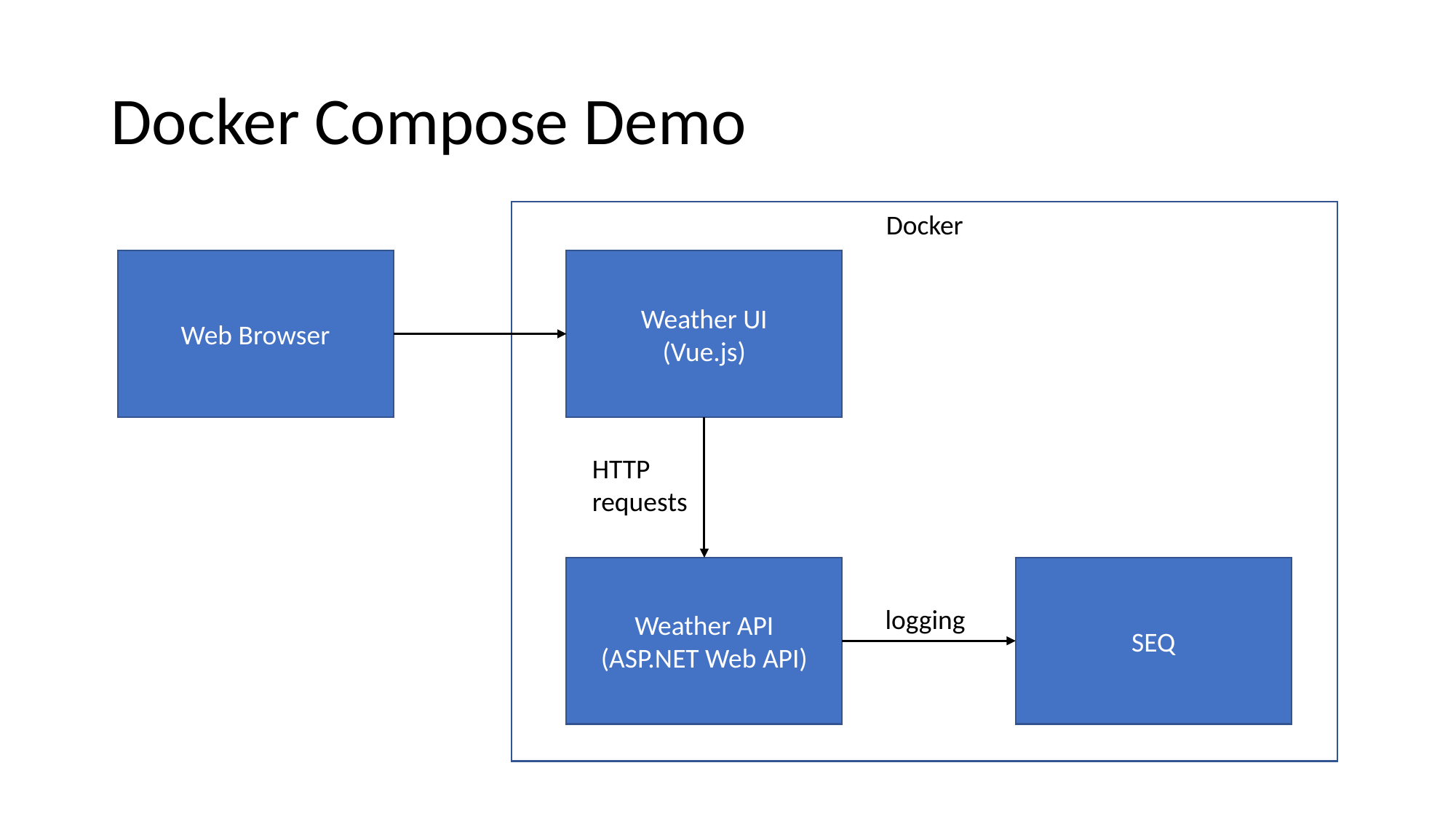

# Docker Compose Demo
Docker
Web Browser
Weather UI
(Vue.js)
HTTP requests
SEQ
Weather API
(ASP.NET Web API)
logging